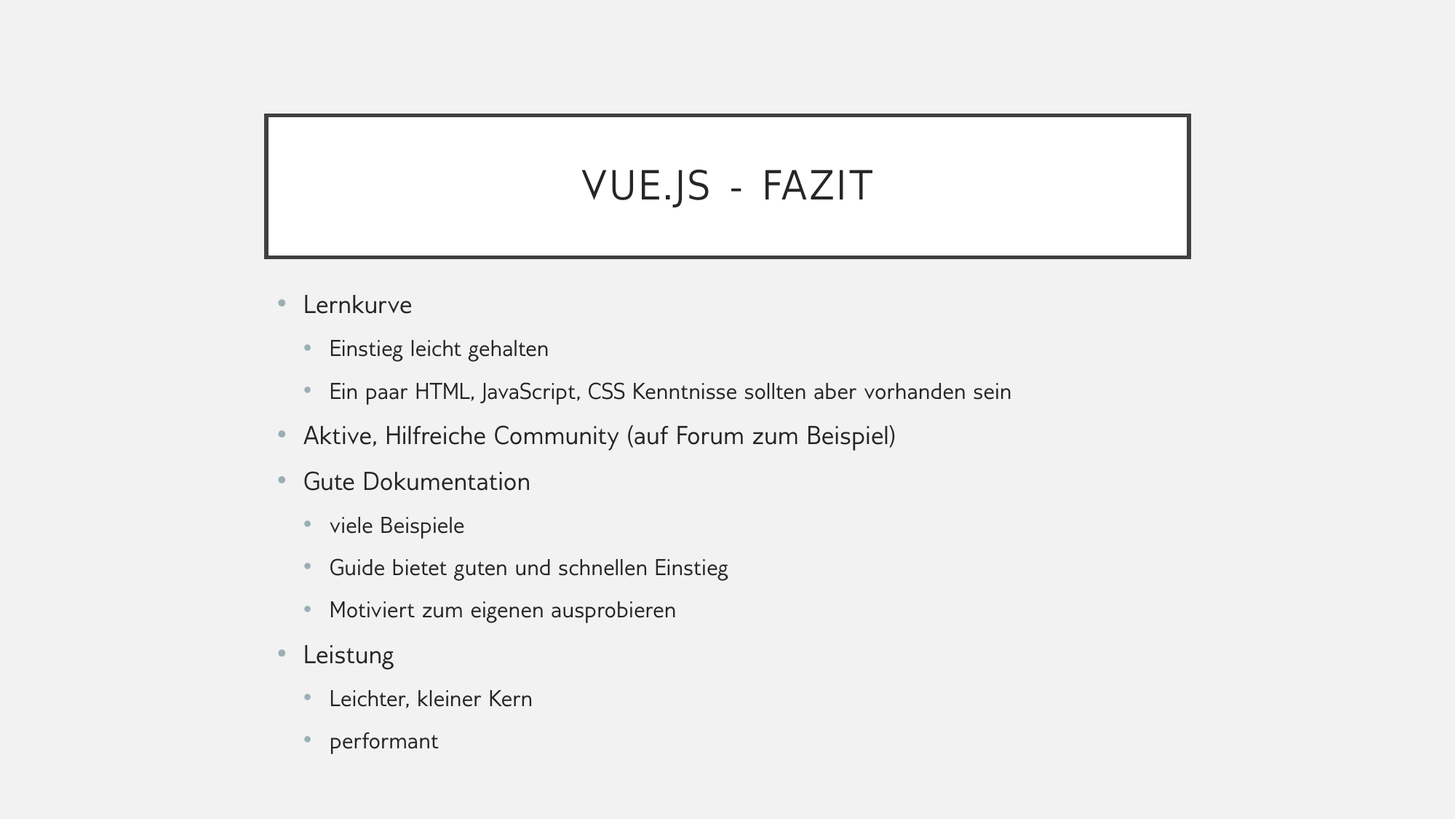

# Vue.js - Fazit
Lernkurve
Einstieg leicht gehalten
Ein paar HTML, JavaScript, CSS Kenntnisse sollten aber vorhanden sein
Aktive, Hilfreiche Community (auf Forum zum Beispiel)
Gute Dokumentation
viele Beispiele
Guide bietet guten und schnellen Einstieg
Motiviert zum eigenen ausprobieren
Leistung
Leichter, kleiner Kern
performant